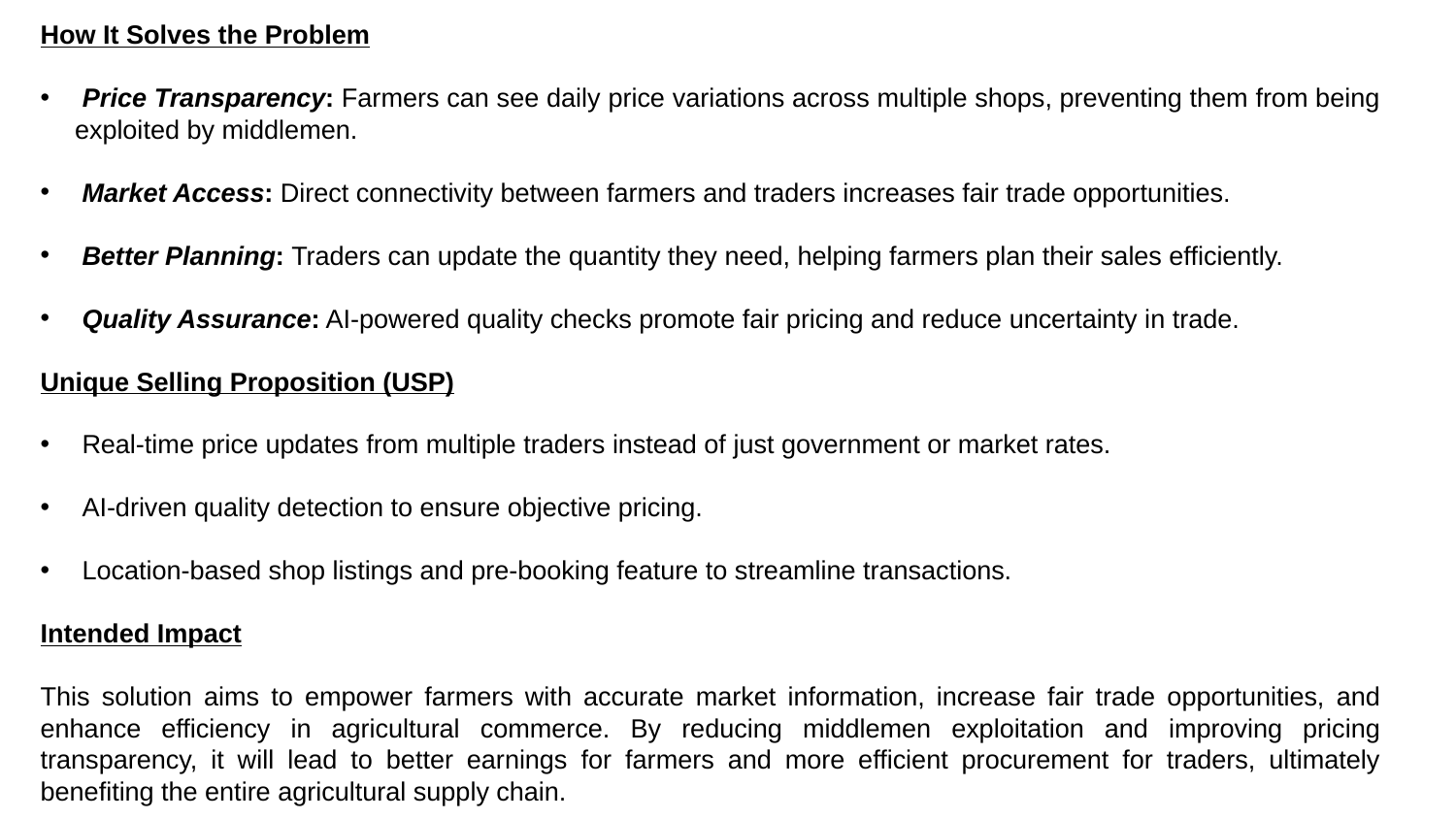

How It Solves the Problem

 Price Transparency: Farmers can see daily price variations across multiple shops, preventing them from being exploited by middlemen.

 Market Access: Direct connectivity between farmers and traders increases fair trade opportunities.

 Better Planning: Traders can update the quantity they need, helping farmers plan their sales efficiently.

 Quality Assurance: AI-powered quality checks promote fair pricing and reduce uncertainty in trade.

Unique Selling Proposition (USP)

 Real-time price updates from multiple traders instead of just government or market rates.

 AI-driven quality detection to ensure objective pricing.

 Location-based shop listings and pre-booking feature to streamline transactions.

Intended Impact

This solution aims to empower farmers with accurate market information, increase fair trade opportunities, and enhance efficiency in agricultural commerce. By reducing middlemen exploitation and improving pricing transparency, it will lead to better earnings for farmers and more efficient procurement for traders, ultimately benefiting the entire agricultural supply chain.